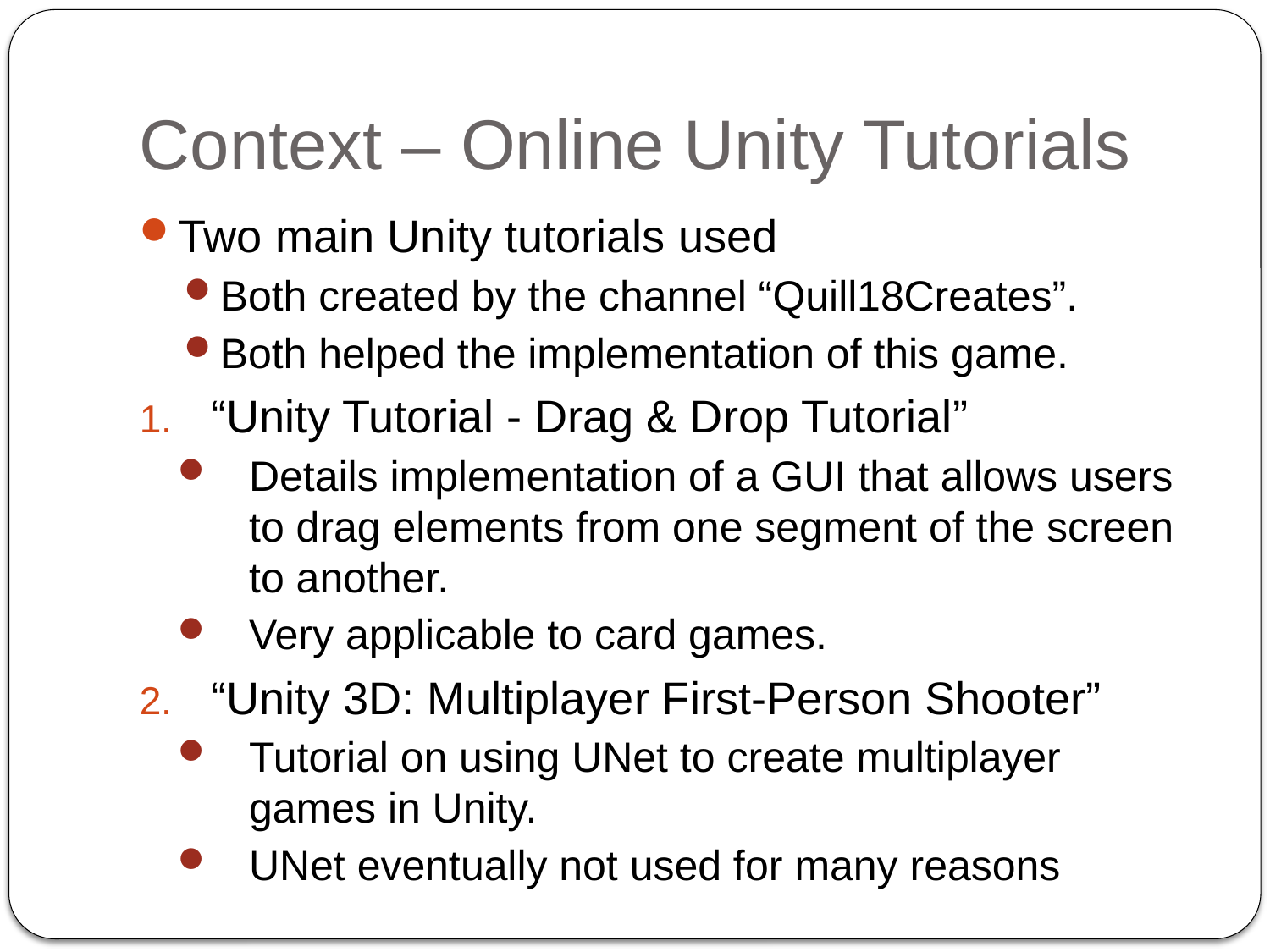

# Context – Online Unity Tutorials
Two main Unity tutorials used
Both created by the channel “Quill18Creates”.
Both helped the implementation of this game.
“Unity Tutorial - Drag & Drop Tutorial”
Details implementation of a GUI that allows users to drag elements from one segment of the screen to another.
Very applicable to card games.
“Unity 3D: Multiplayer First-Person Shooter”
Tutorial on using UNet to create multiplayer games in Unity.
UNet eventually not used for many reasons